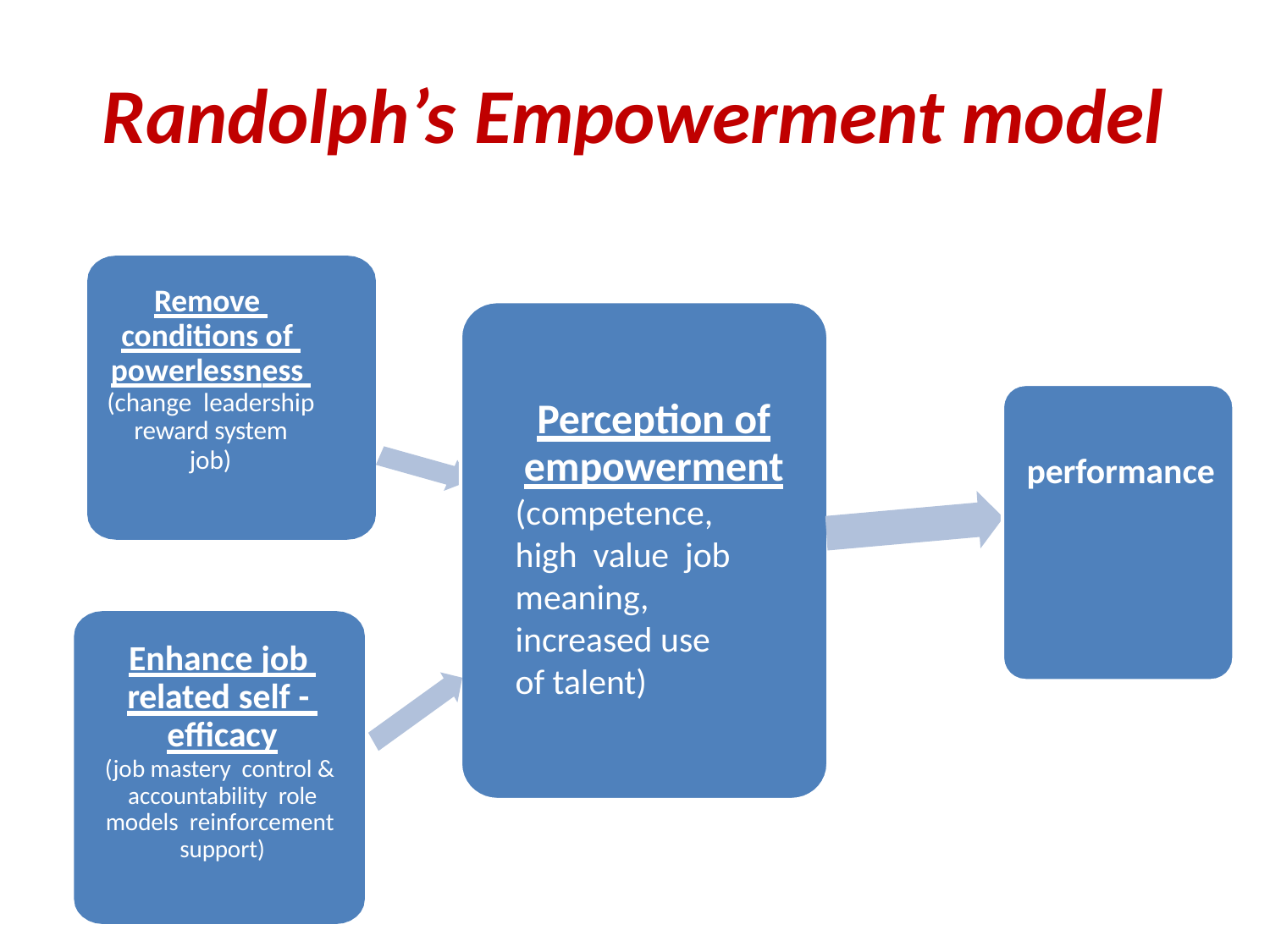

# Randolph’s Empowerment model

Remove  conditions of  powerlessness  (change  leadership  reward system  job)

Perception of
empowerment
(competence, high  value  job
meaning,
increased use of talent)

performance

Enhance job  related self -  efficacy
(job mastery  control &  accountability  role models  reinforcement  support)
Enhance job  related self -  efficacy
(job mastery  control &  accountability  role models  reinforcement  support)